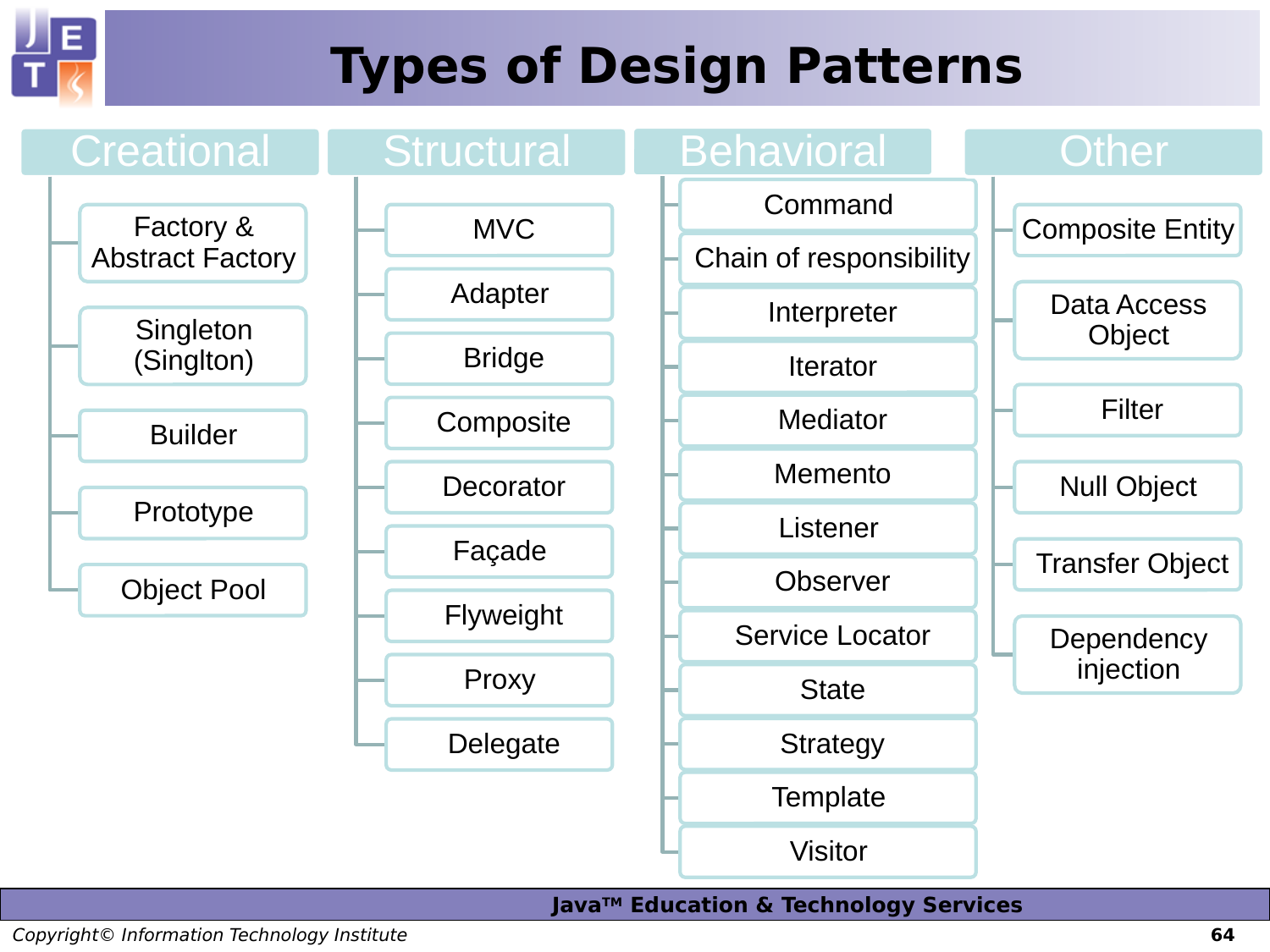

# Types of Design Patterns
Creational
Factory & Abstract Factory
Singleton (Singlton)
Builder
Prototype
Object Pool
Structural
MVC
Adapter
Bridge
Composite
Decorator
Façade
Flyweight
Proxy
Delegate
Behavioral
Command
Chain of responsibility
Interpreter
Iterator
Mediator
Memento
Listener
Observer
Service Locator
State
Strategy
Template
Visitor
Other
Composite Entity
Data Access Object
Filter
Null Object
Transfer Object
Dependency injection